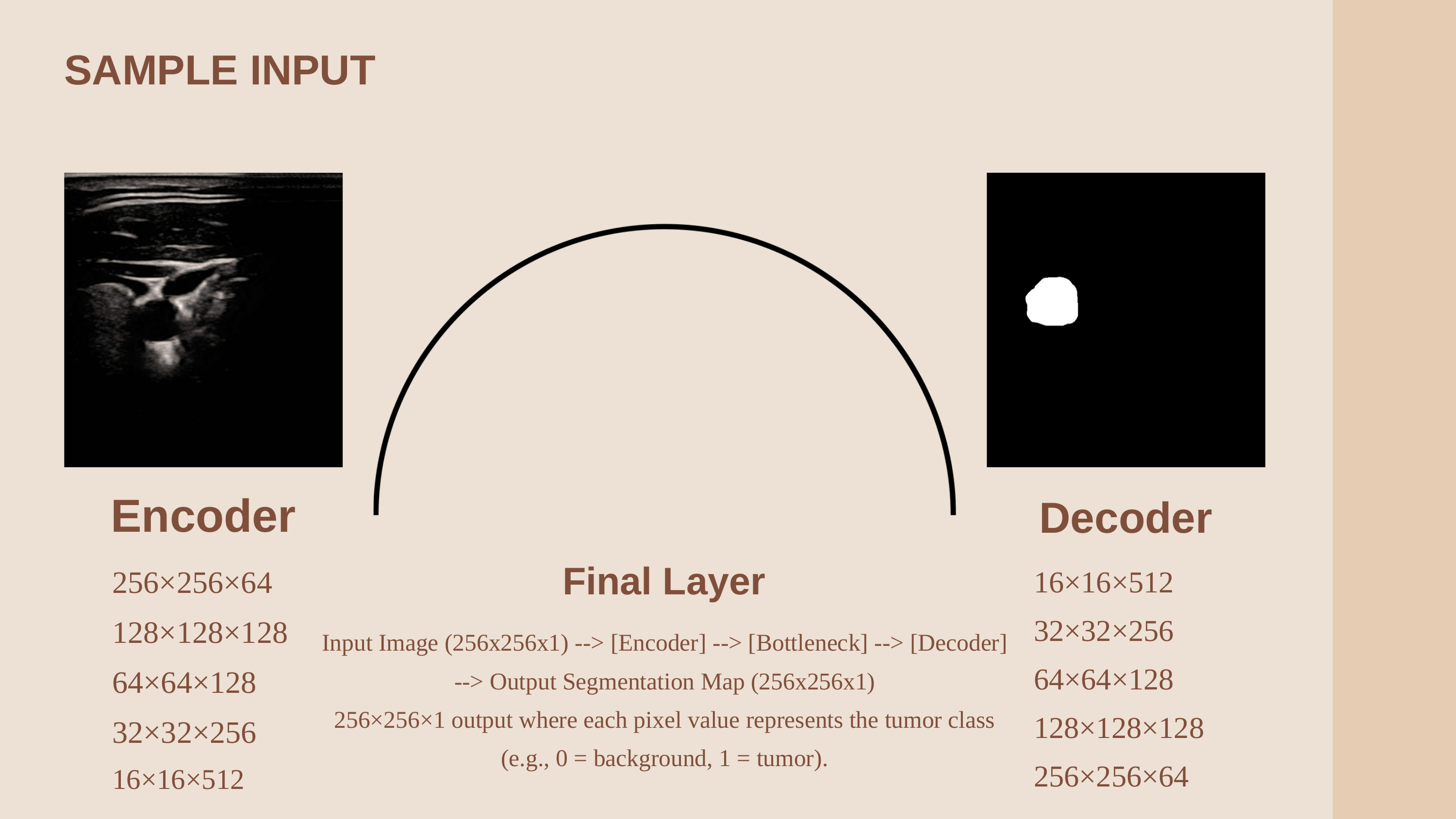

SAMPLE INPUT

Encoder
Decoder
Final Layer
256×256×64
128×128×128
64×64×128
32×32×256
16×16×512
16×16×512
32×32×256
64×64×128
128×128×128
256×256×64
Input Image (256x256x1) --> [Encoder] --> [Bottleneck] --> [Decoder] --> Output Segmentation Map (256x256x1)
256×256×1 output where each pixel value represents the tumor class (e.g., 0 = background, 1 = tumor).
2